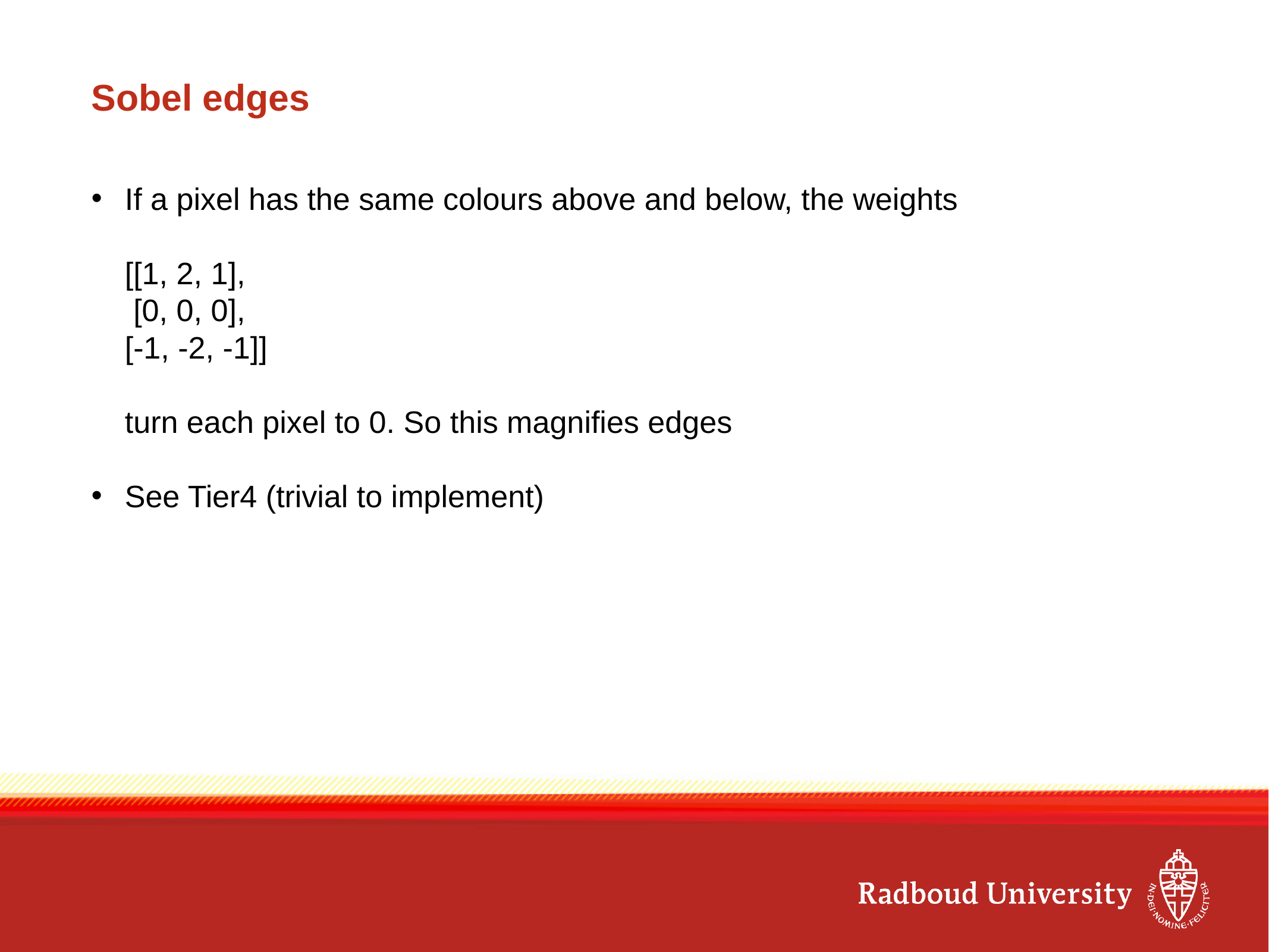

# Sobel edges
If a pixel has the same colours above and below, the weights
[[1, 2, 1],
 [0, 0, 0],
[-1, -2, -1]]
turn each pixel to 0. So this magnifies edges
See Tier4 (trivial to implement)